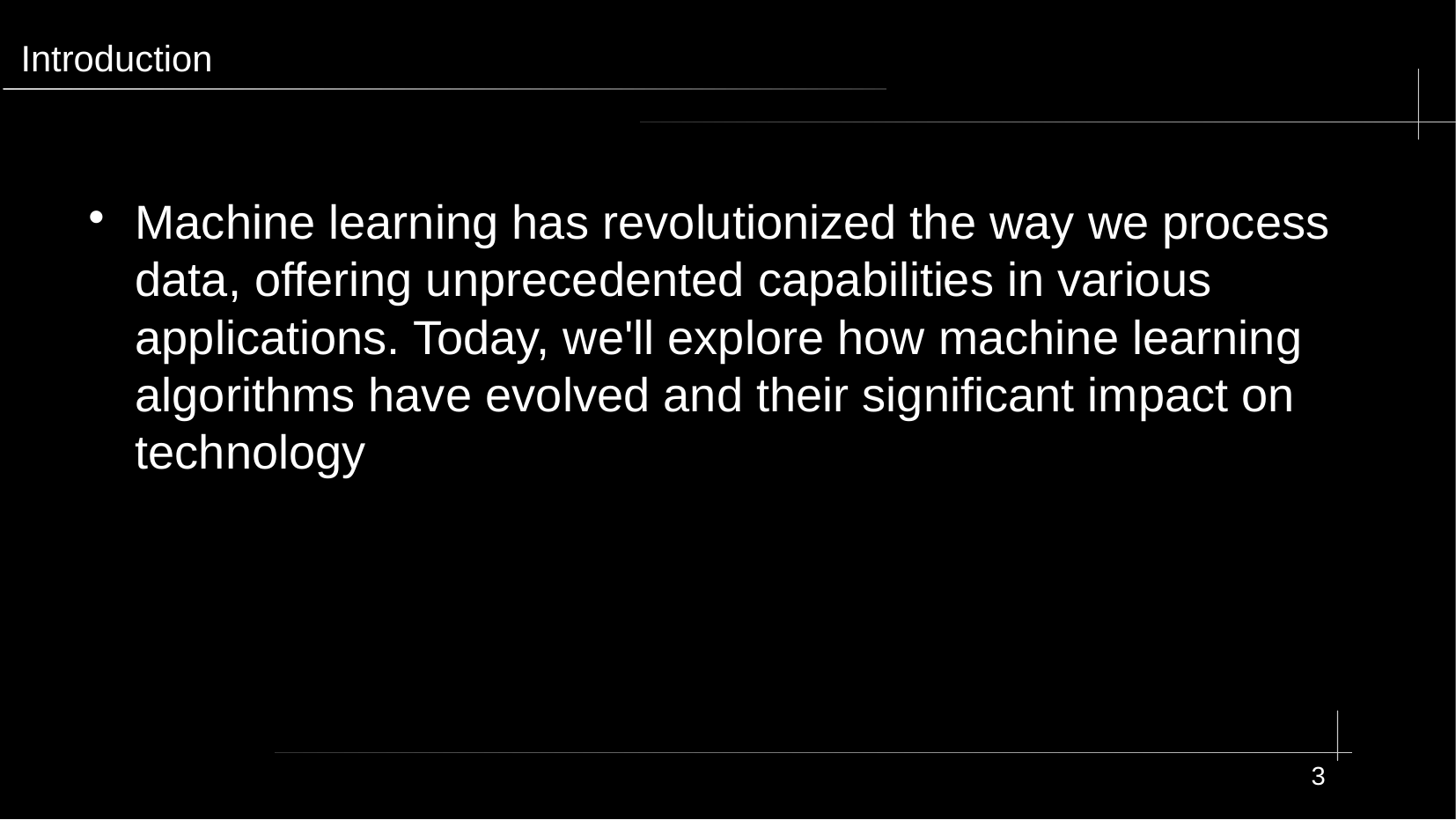

# Introduction
Machine learning has revolutionized the way we process data, offering unprecedented capabilities in various applications. Today, we'll explore how machine learning algorithms have evolved and their significant impact on technology
3